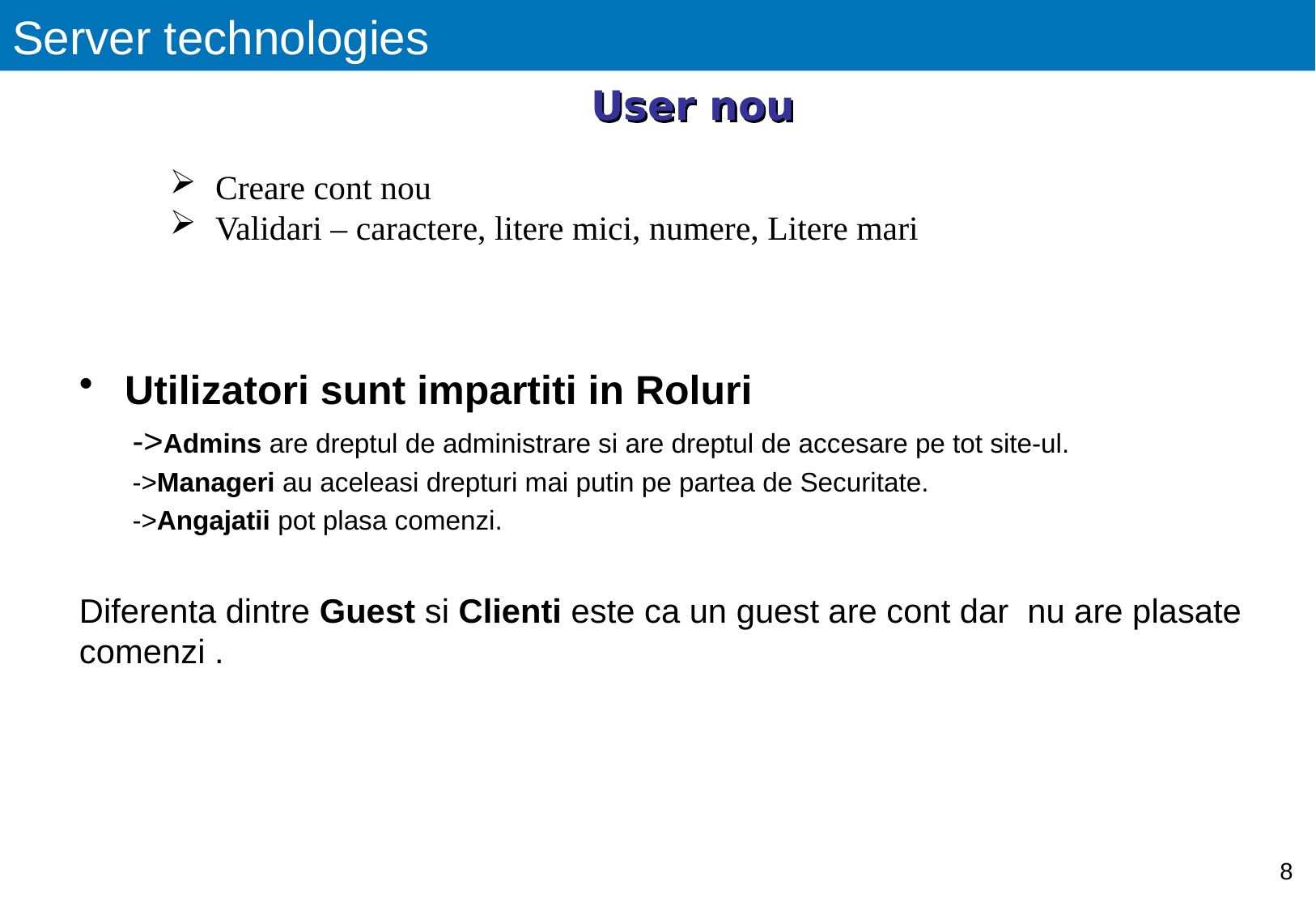

Server technologies

                                                              User nou
Creare cont nou
Validari – caractere, litere mici, numere, Litere mari

Utilizatori sunt impartiti in Roluri
->Admins are dreptul de administrare si are dreptul de accesare pe tot site-ul.
->Manageri au aceleasi drepturi mai putin pe partea de Securitate.
->Angajatii pot plasa comenzi.

Diferenta dintre Guest si Clienti este ca un guest are cont dar  nu are plasate comenzi .
8